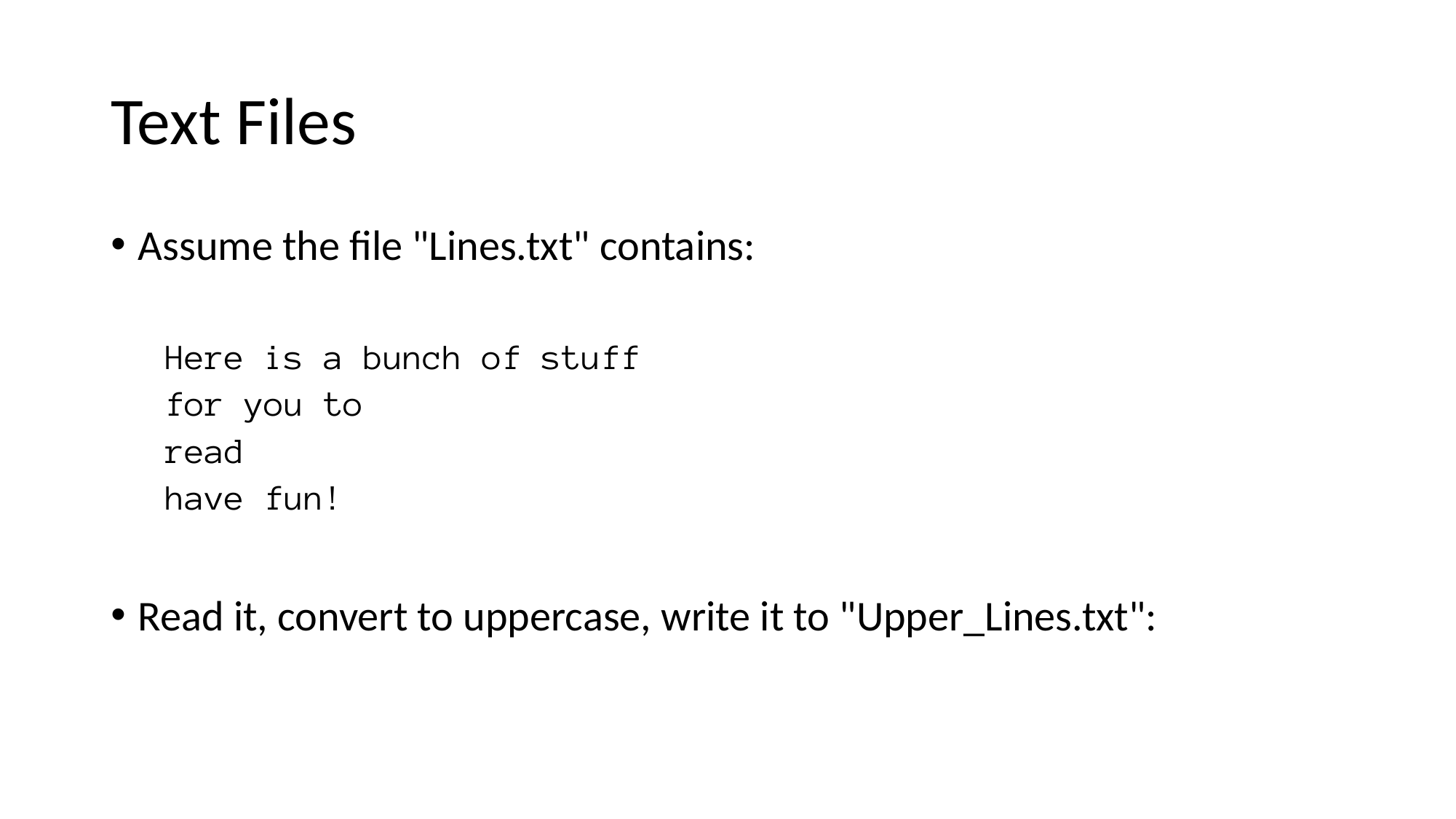

# Text Files
Assume the file "Lines.txt" contains:

Here is a bunch of stuff
for you to
read
have fun!

Read it, convert to uppercase, write it to "Upper_Lines.txt":